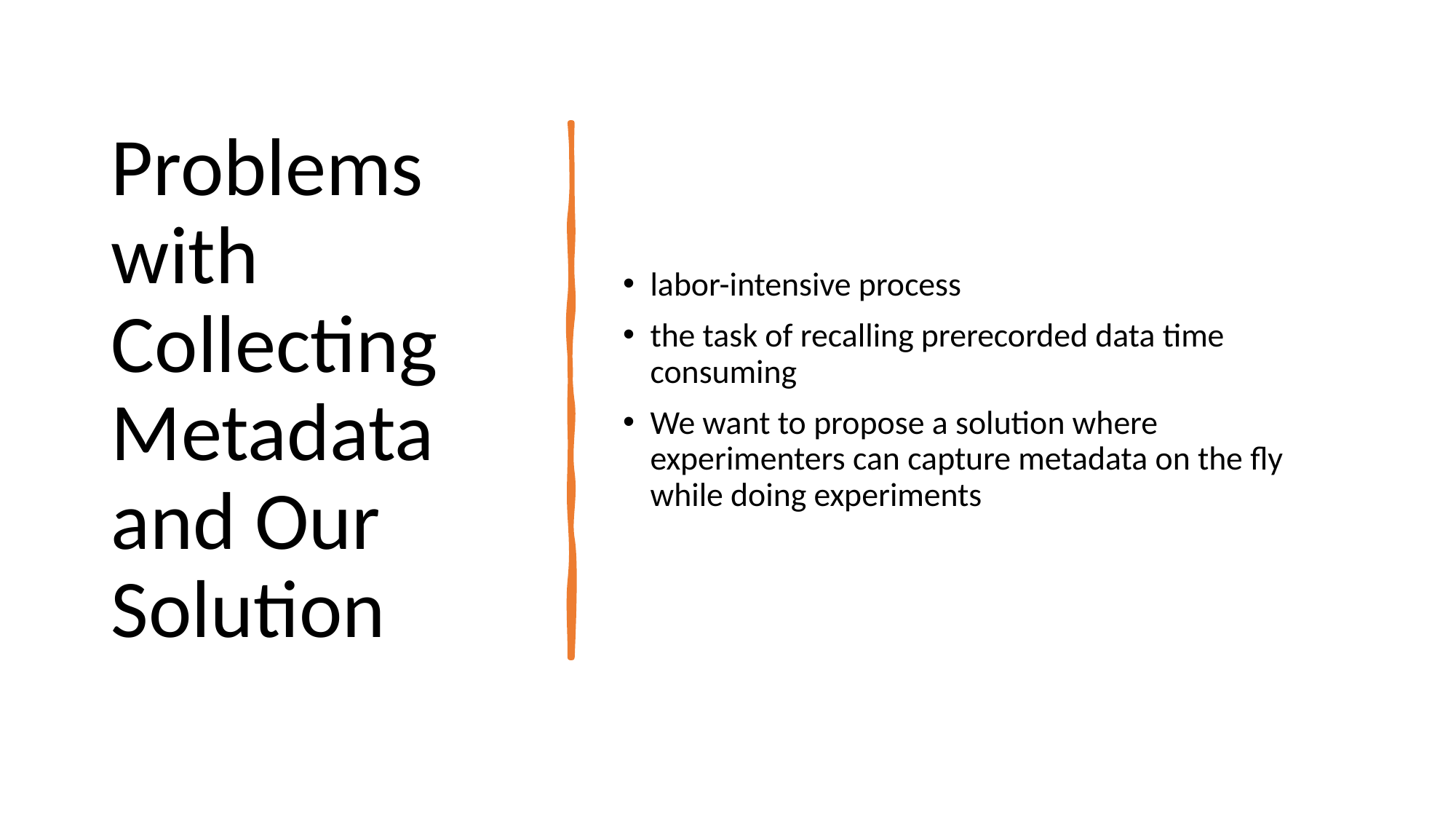

# Problems with Collecting Metadata and Our Solution
labor-intensive process
the task of recalling prerecorded data time consuming
We want to propose a solution where experimenters can capture metadata on the fly while doing experiments